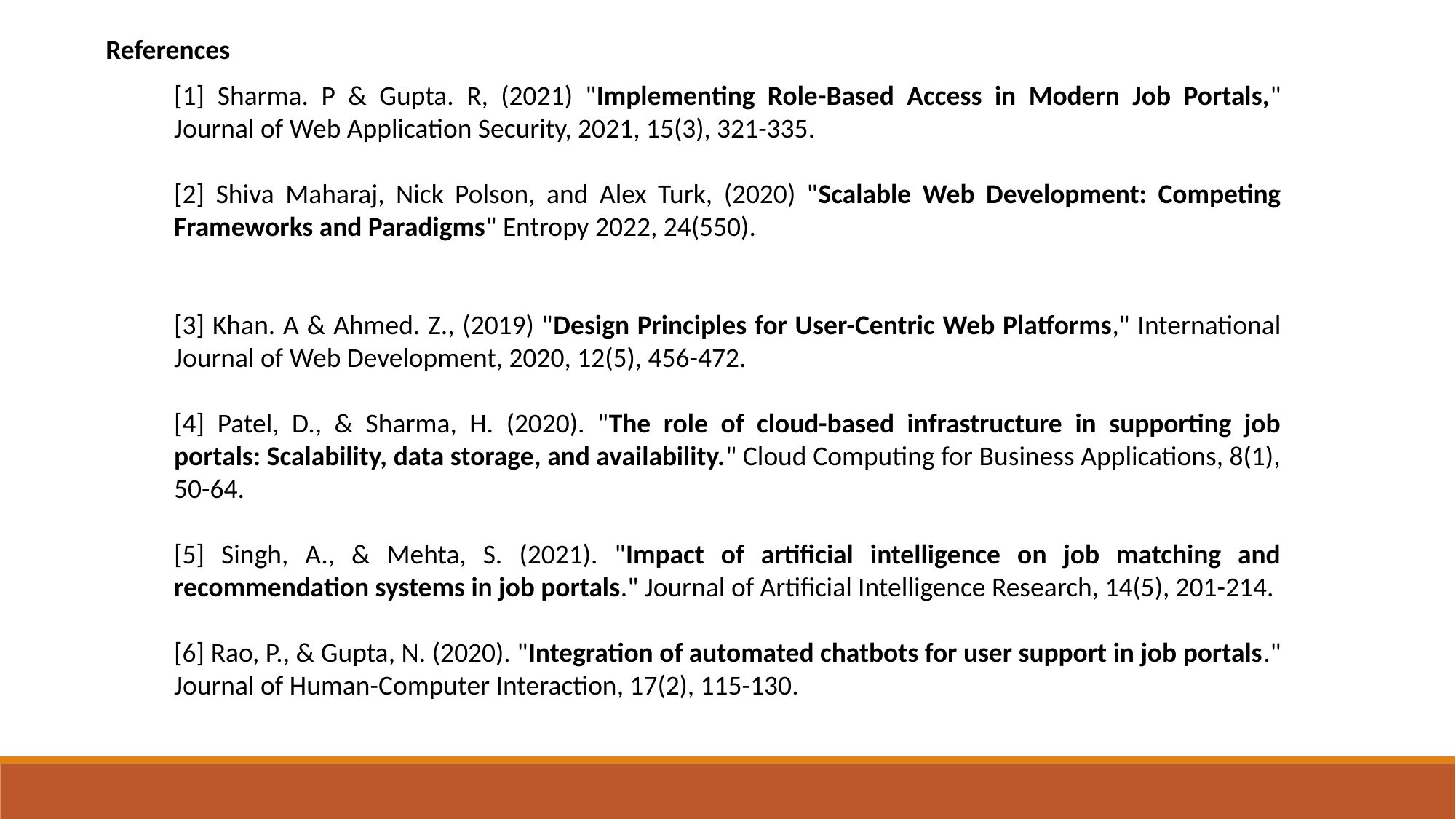

References

[1] Sharma. P & Gupta. R, (2021) "Implementing Role-Based Access in Modern Job Portals," Journal of Web Application Security, 2021, 15(3), 321-335.

[2] Shiva Maharaj, Nick Polson, and Alex Turk, (2020) "Scalable Web Development: Competing Frameworks and Paradigms" Entropy 2022, 24(550).

[3] Khan. A & Ahmed. Z., (2019) "Design Principles for User-Centric Web Platforms," International Journal of Web Development, 2020, 12(5), 456-472.

[4] Patel, D., & Sharma, H. (2020). "The role of cloud-based infrastructure in supporting job portals: Scalability, data storage, and availability." Cloud Computing for Business Applications, 8(1), 50-64.

[5] Singh, A., & Mehta, S. (2021). "Impact of artificial intelligence on job matching and recommendation systems in job portals." Journal of Artificial Intelligence Research, 14(5), 201-214.

[6] Rao, P., & Gupta, N. (2020). "Integration of automated chatbots for user support in job portals." Journal of Human-Computer Interaction, 17(2), 115-130.